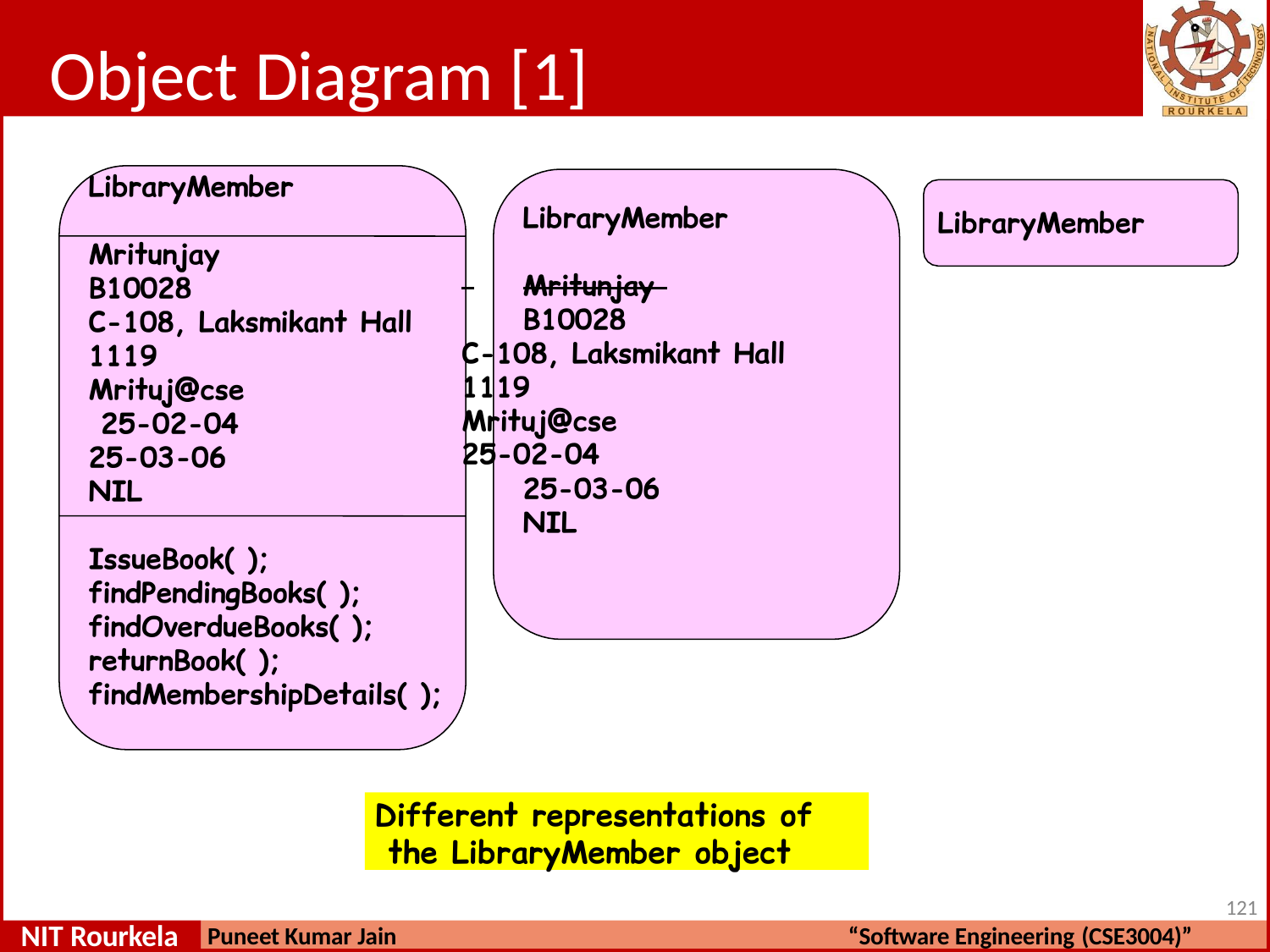

# Object Diagram [1]

LibraryMember
Mritunjay

LibraryMember
LibraryMember
 	Mritunjay 	 B10028
C-108, Laksmikant Hall
1119
Mrituj@cse
25-02-04
B10028
C-108, Laksmikant Hall
1119
Mrituj@cse  25-02-04
25-03-06
NIL
25-03-06
NIL
IssueBook( );  findPendingBooks( );  findOverdueBooks( );  returnBook( );  findMembershipDetails( );
Different representations of  the LibraryMember object
121
NIT Rourkela
Puneet Kumar Jain
“Software Engineering (CSE3004)”